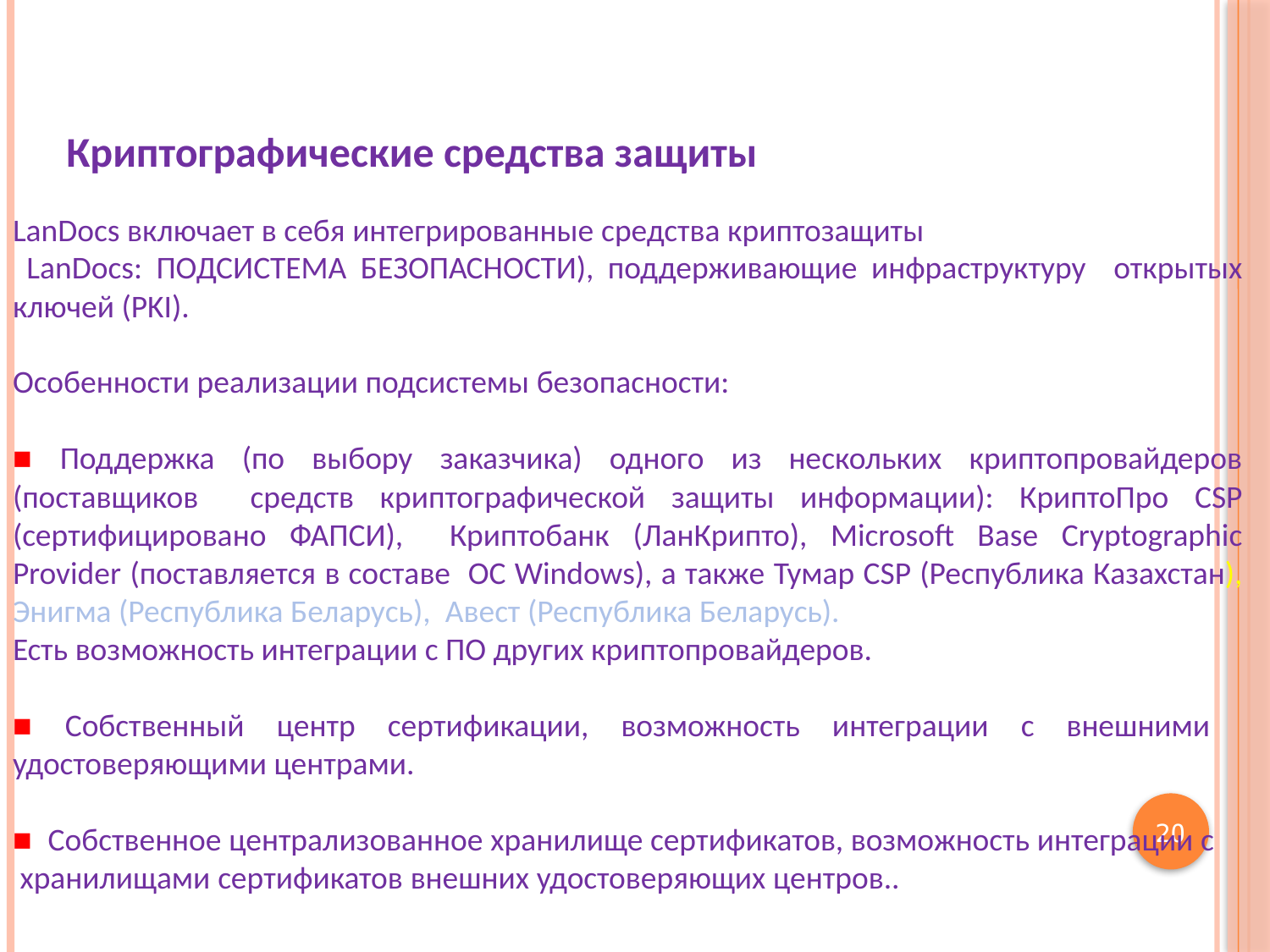

Криптографические средства защиты

LanDocs включает в себя интегрированные средства криптозащиты
 LanDocs: ПОДСИСТЕМА БЕЗОПАСНОСТИ), поддерживающие инфраструктуру  открытых ключей (PKI).

Особенности реализации подсистемы безопасности:

■ Поддержка (по выбору заказчика) одного из нескольких криптопровайдеров (поставщиков  средств криптографической защиты информации): КриптоПро CSP (сертифицировано ФАПСИ),  Криптобанк (ЛанКрипто), Microsoft Base Cryptographic Provider (поставляется в составе  ОС Windows), а также Тумар CSP (Республика Казахстан), Энигма (Республика Беларусь),  Авест (Республика Беларусь).
Есть возможность интеграции с ПО других криптопровайдеров.

■ Собственный центр сертификации, возможность интеграции с внешними  удостоверяющими центрами.

■  Собственное централизованное хранилище сертификатов, возможность интеграции с
 хранилищами сертификатов внешних удостоверяющих центров..

20